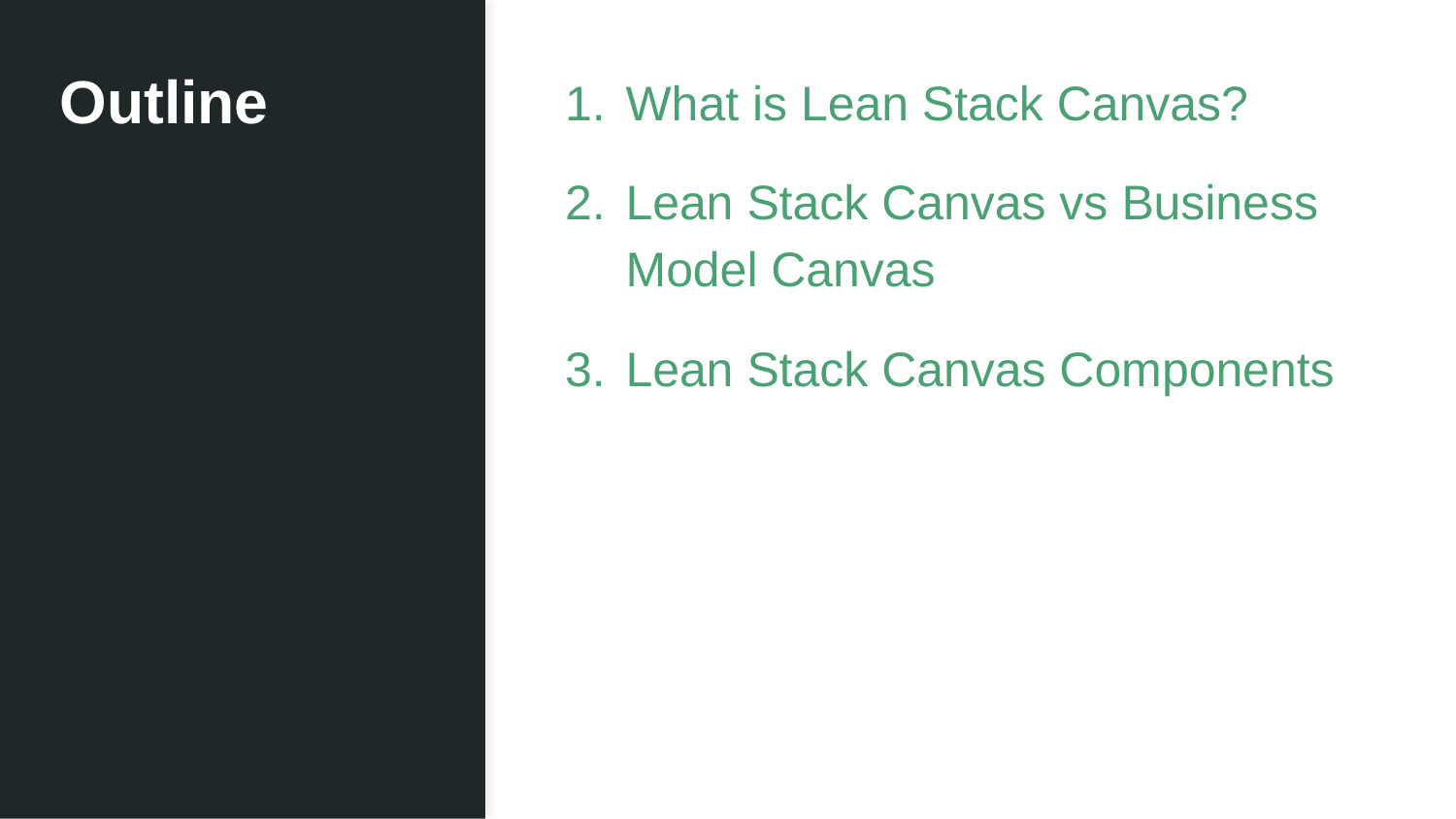

# Outline
What is Lean Stack Canvas?
Lean Stack Canvas vs Business Model Canvas
Lean Stack Canvas Components